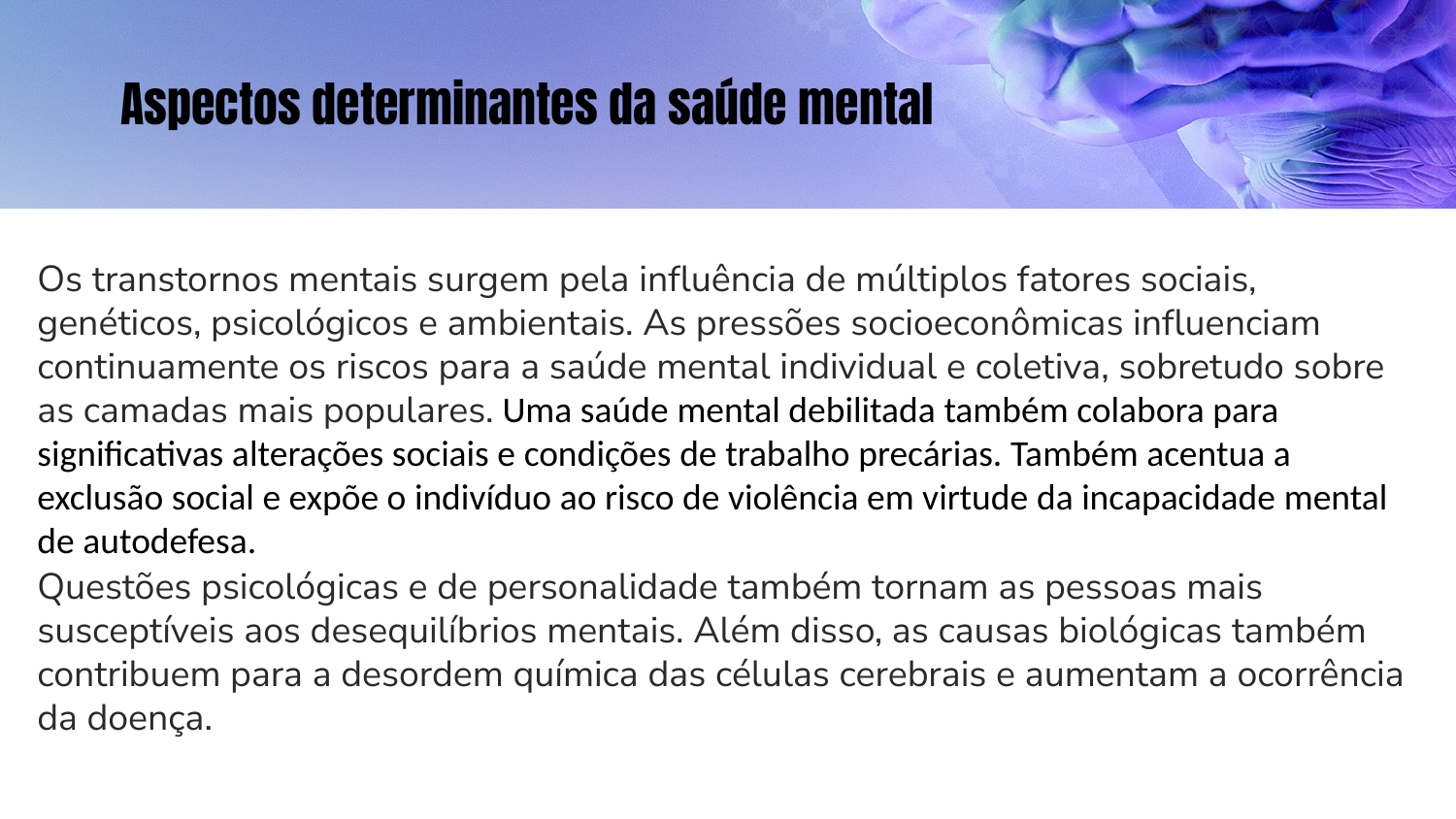

Aspectos determinantes da saúde mental
Os transtornos mentais surgem pela influência de múltiplos fatores sociais, genéticos, psicológicos e ambientais. As pressões socioeconômicas influenciam continuamente os riscos para a saúde mental individual e coletiva, sobretudo sobre as camadas mais populares. Uma saúde mental debilitada também colabora para significativas alterações sociais e condições de trabalho precárias. Também acentua a exclusão social e expõe o indivíduo ao risco de violência em virtude da incapacidade mental de autodefesa.
Questões psicológicas e de personalidade também tornam as pessoas mais susceptíveis aos desequilíbrios mentais. Além disso, as causas biológicas também contribuem para a desordem química das células cerebrais e aumentam a ocorrência da doença.